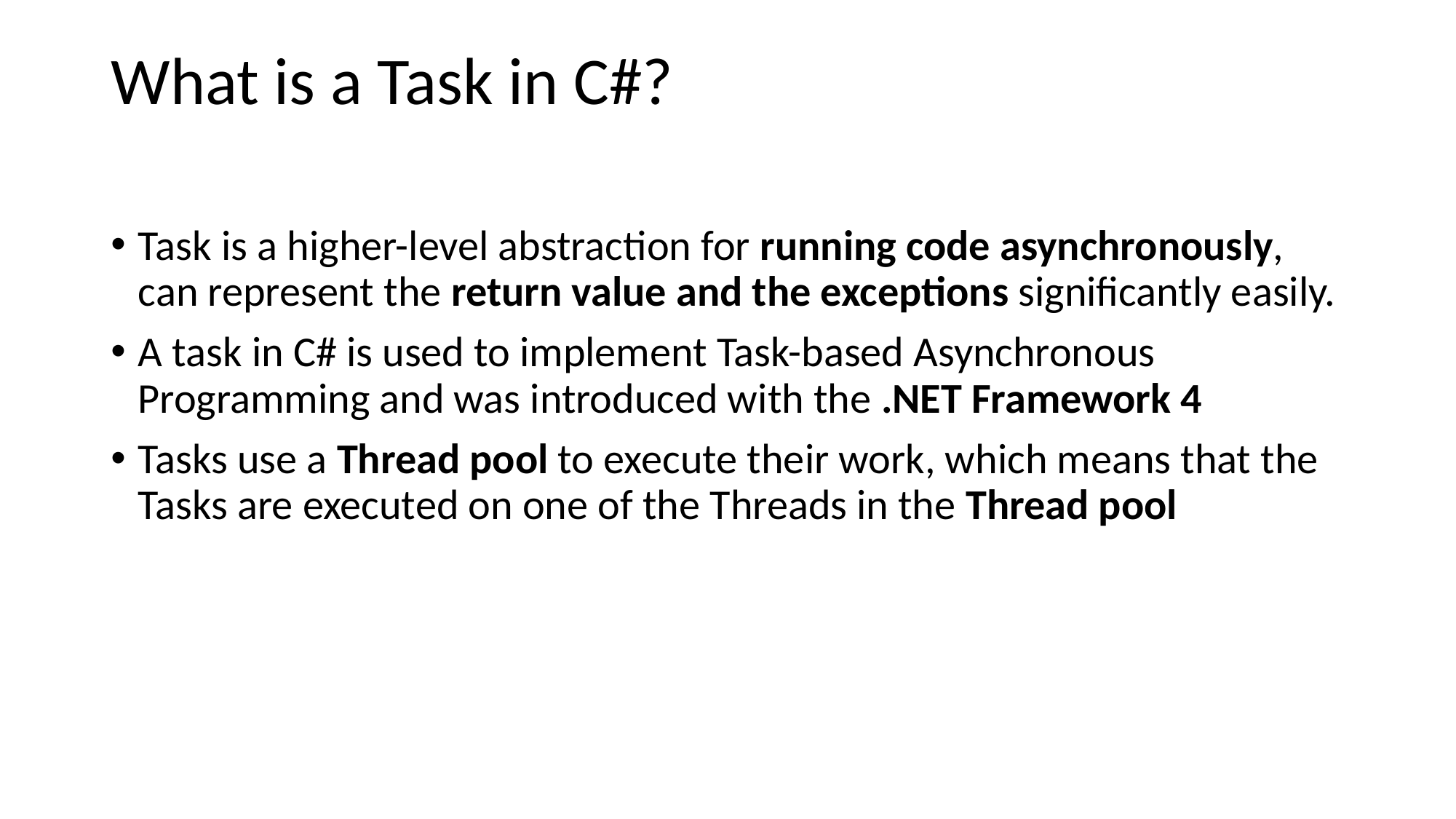

# What is a Task in C#?
Task is a higher-level abstraction for running code asynchronously, can represent the return value and the exceptions significantly easily.
A task in C# is used to implement Task-based Asynchronous Programming and was introduced with the .NET Framework 4
Tasks use a Thread pool to execute their work, which means that the Tasks are executed on one of the Threads in the Thread pool